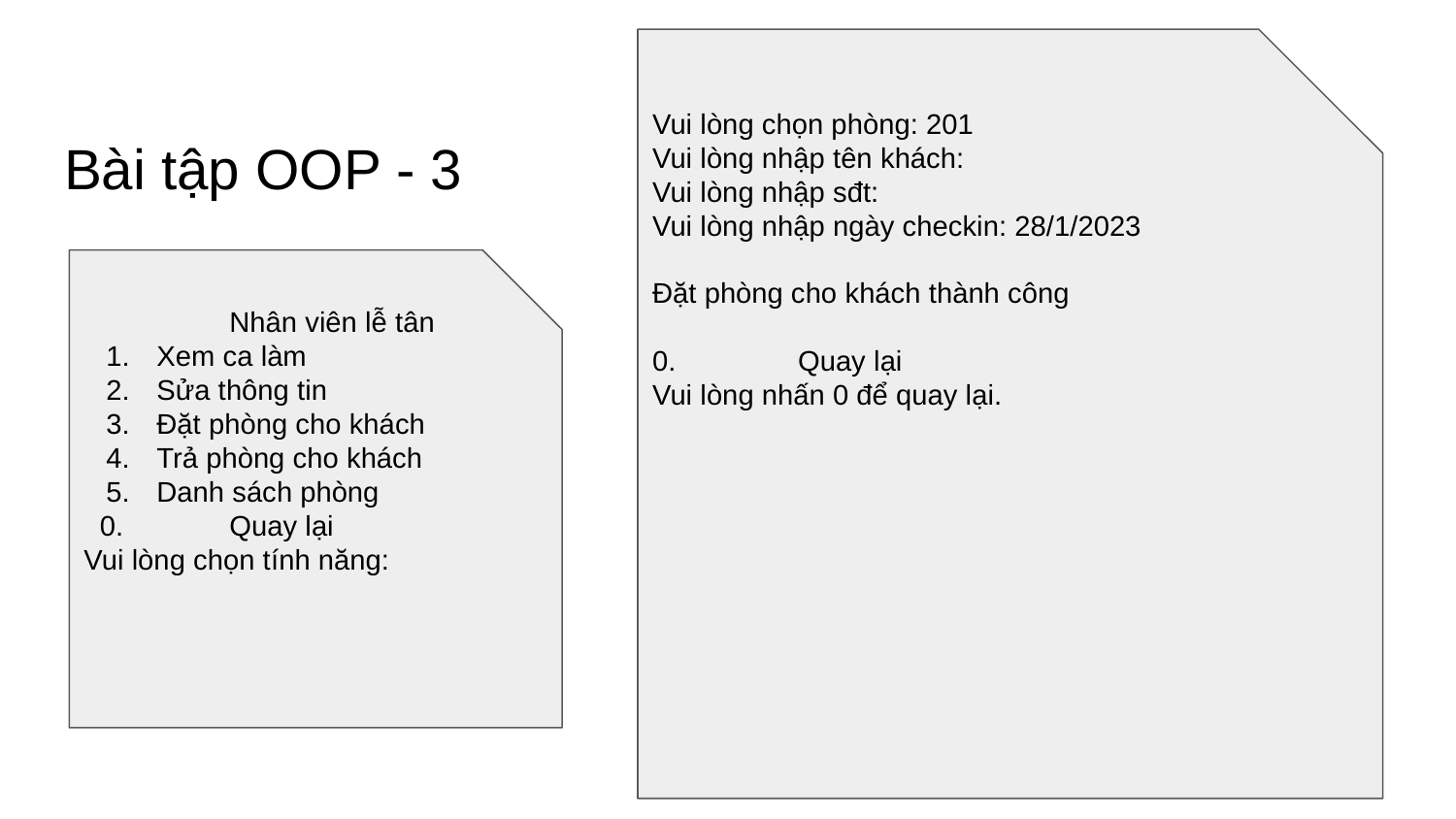

Vui lòng chọn phòng: 201
Vui lòng nhập tên khách:
Vui lòng nhập sđt:
Vui lòng nhập ngày checkin: 28/1/2023

Đặt phòng cho khách thành công

0.	Quay lại
Vui lòng nhấn 0 để quay lại.

# Bài tập OOP - 3
	Nhân viên lễ tân
Xem ca làm
Sửa thông tin
Đặt phòng cho khách
Trả phòng cho khách
Danh sách phòng
  0.	Quay lại
Vui lòng chọn tính năng: